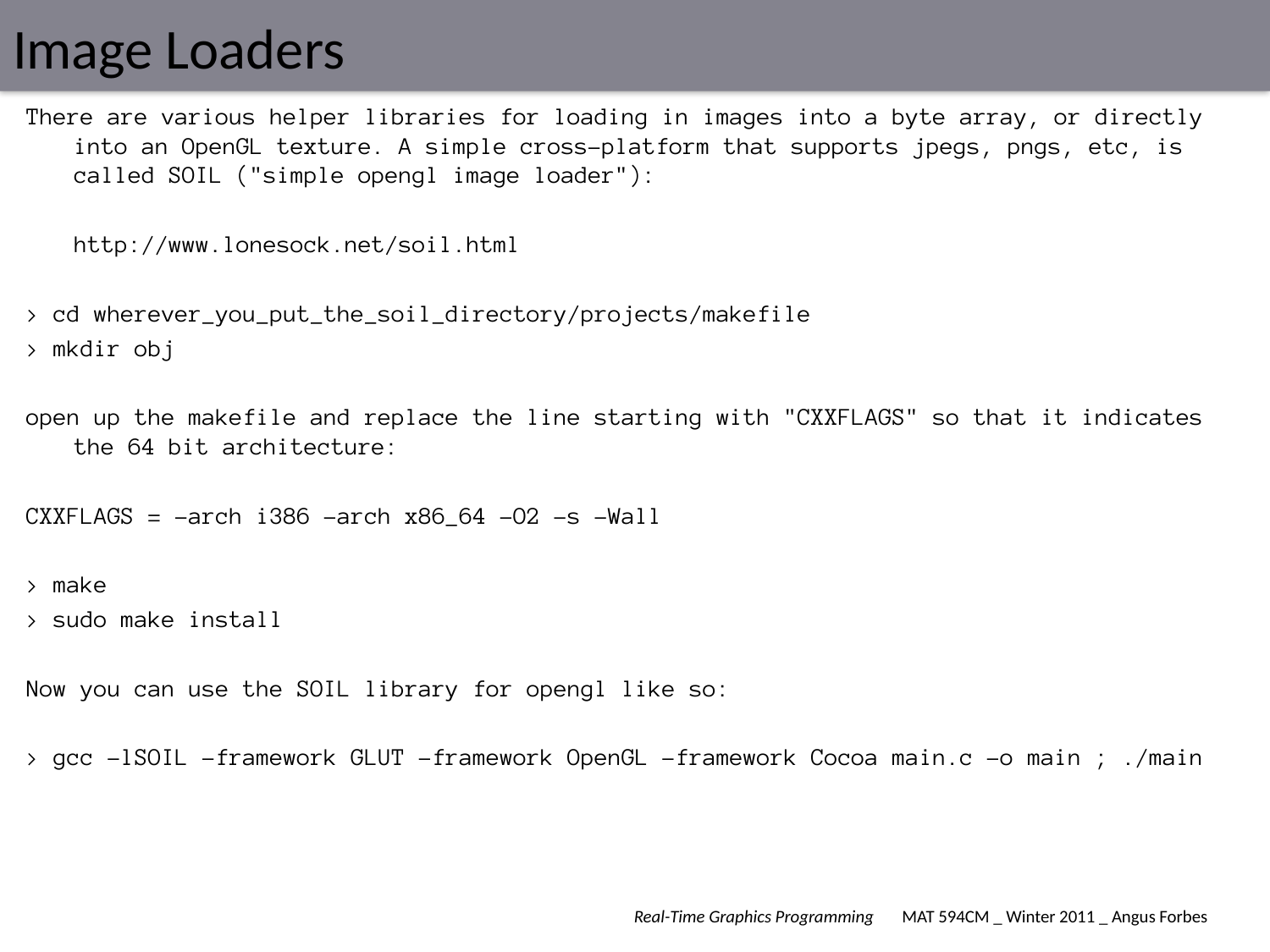

# Image Loaders
There are various helper libraries for loading in images into a byte array, or directly into an OpenGL texture. A simple cross-platform that supports jpegs, pngs, etc, is called SOIL ("simple opengl image loader"):

	http://www.lonesock.net/soil.html

> cd wherever_you_put_the_soil_directory/projects/makefile
> mkdir obj

open up the makefile and replace the line starting with "CXXFLAGS" so that it indicates the 64 bit architecture:

CXXFLAGS = -arch i386 -arch x86_64 -O2 -s -Wall

> make
> sudo make install

Now you can use the SOIL library for opengl like so:

> gcc -lSOIL -framework GLUT -framework OpenGL -framework Cocoa main.c -o main ; ./main